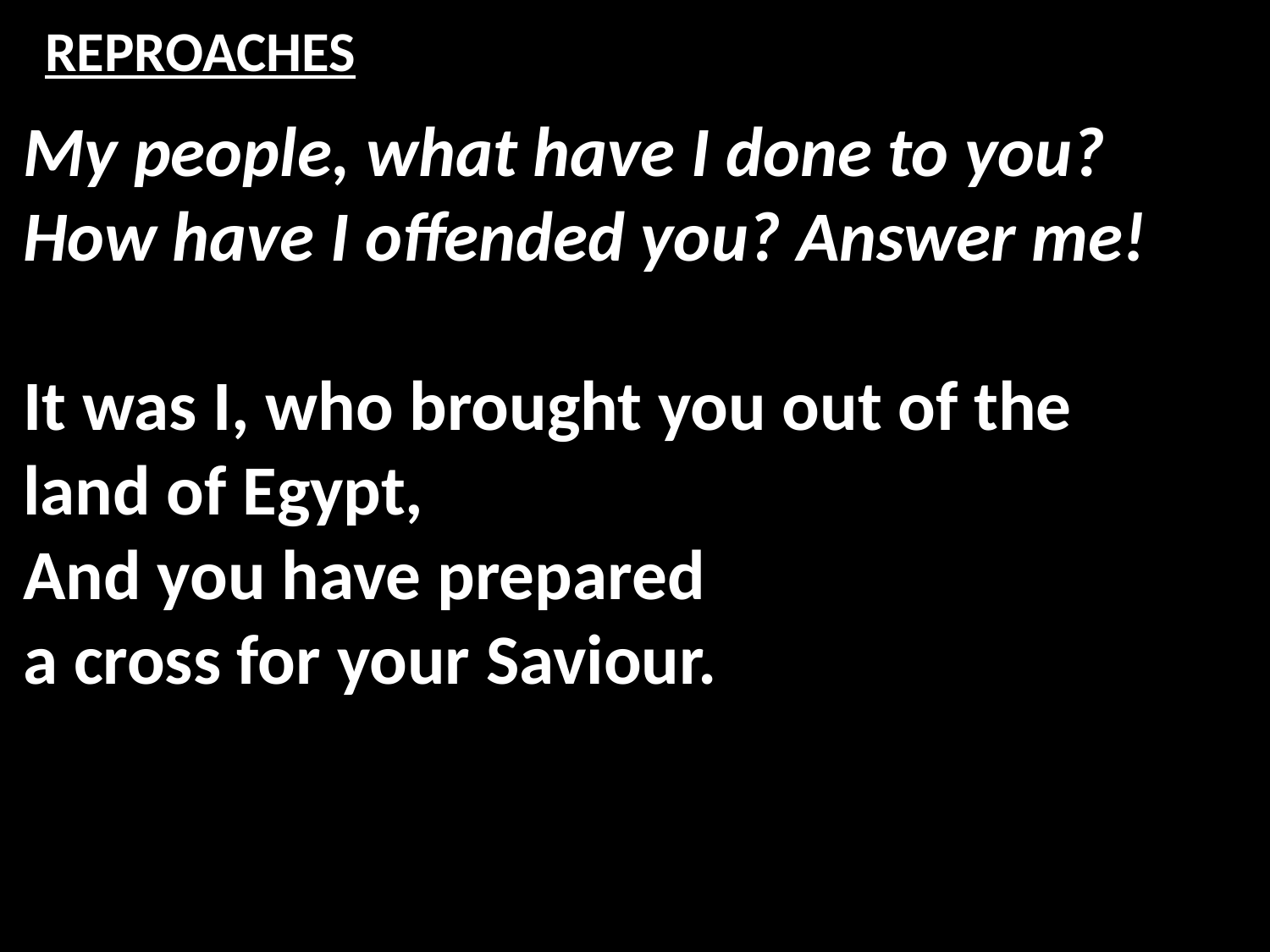

# REPROACHES
My people, what have I done to you?
How have I offended you? Answer me!

It was I, who brought you out of the
land of Egypt,
And you have prepared
a cross for your Saviour.